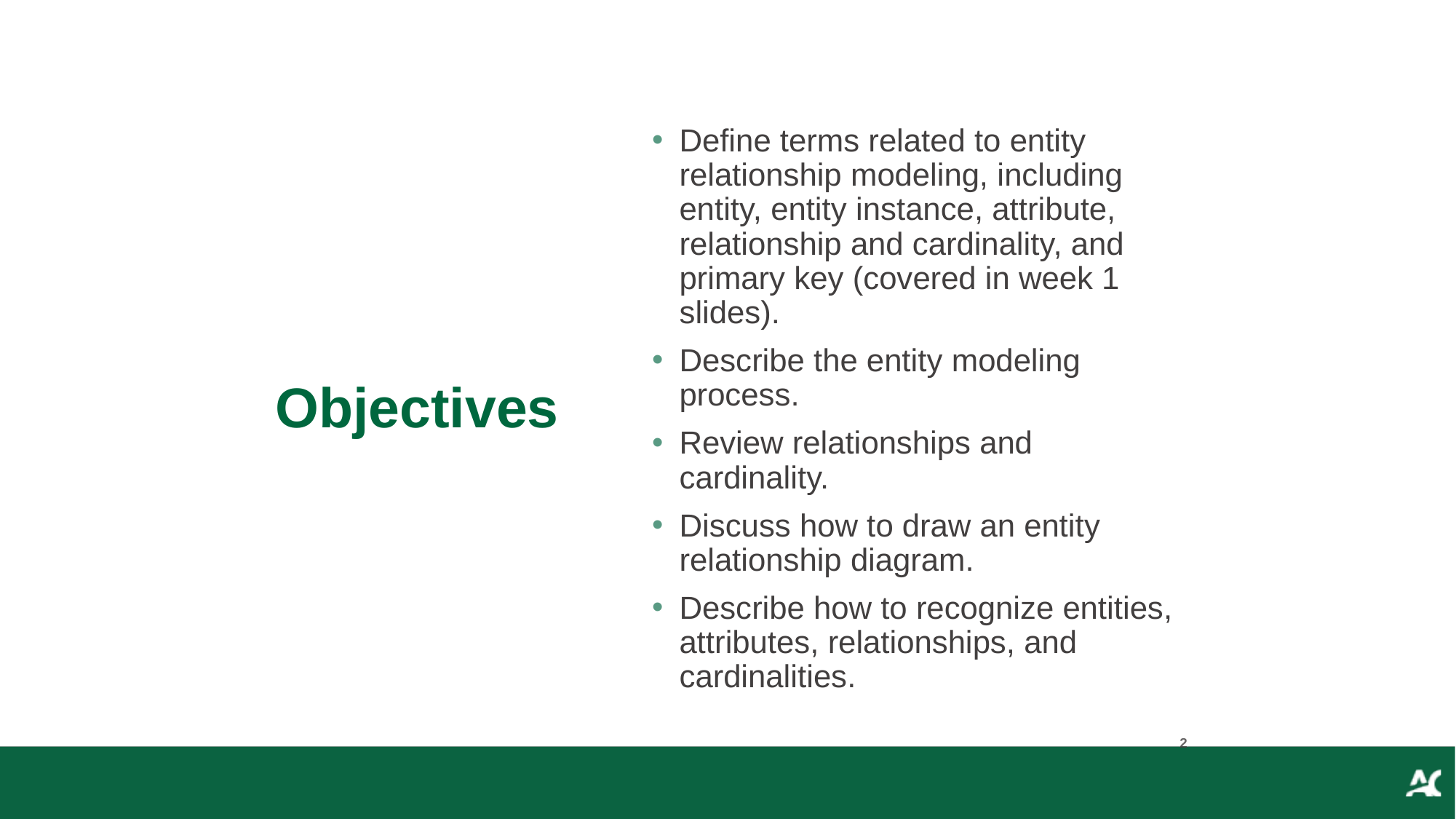

# Objectives
Define terms related to entity relationship modeling, including entity, entity instance, attribute, relationship and cardinality, and primary key (covered in week 1 slides).
Describe the entity modeling process.
Review relationships and cardinality.
Discuss how to draw an entity relationship diagram.
Describe how to recognize entities, attributes, relationships, and cardinalities.
2